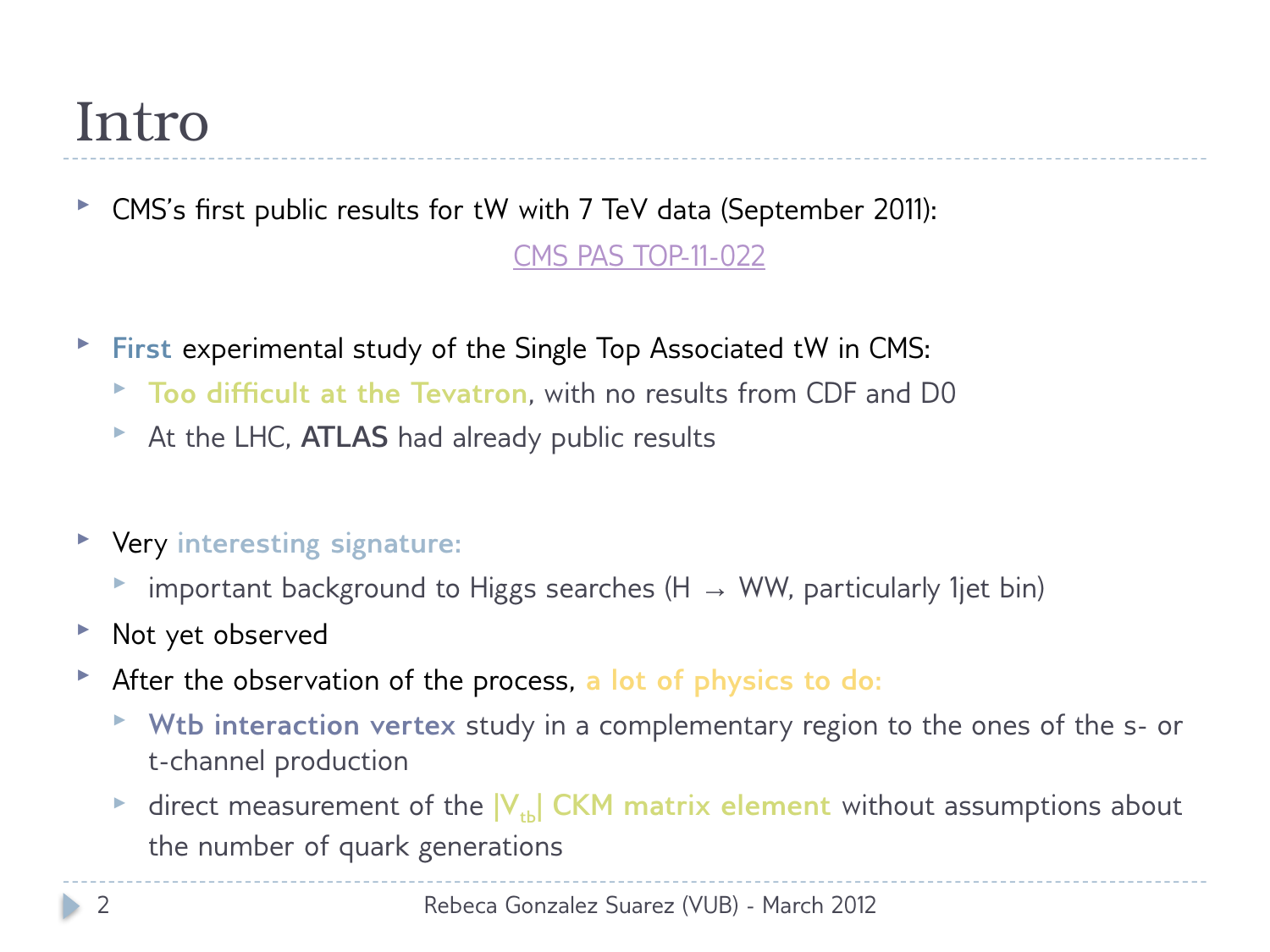

# Intro
CMS’s first public results for tW with 7 TeV data (September 2011):
 CMS PAS TOP-11-022

First experimental study of the Single Top Associated tW in CMS:
Too difficult at the Tevatron, with no results from CDF and D0
At the LHC, ATLAS had already public results

Very interesting signature:
important background to Higgs searches (H → WW, particularly 1jet bin)
Not yet observed
After the observation of the process, a lot of physics to do:
Wtb interaction vertex study in a complementary region to the ones of the s- or t-channel production
direct measurement of the |Vtb| CKM matrix element without assumptions about the number of quark generations
2
Rebeca Gonzalez Suarez (VUB) - March 2012